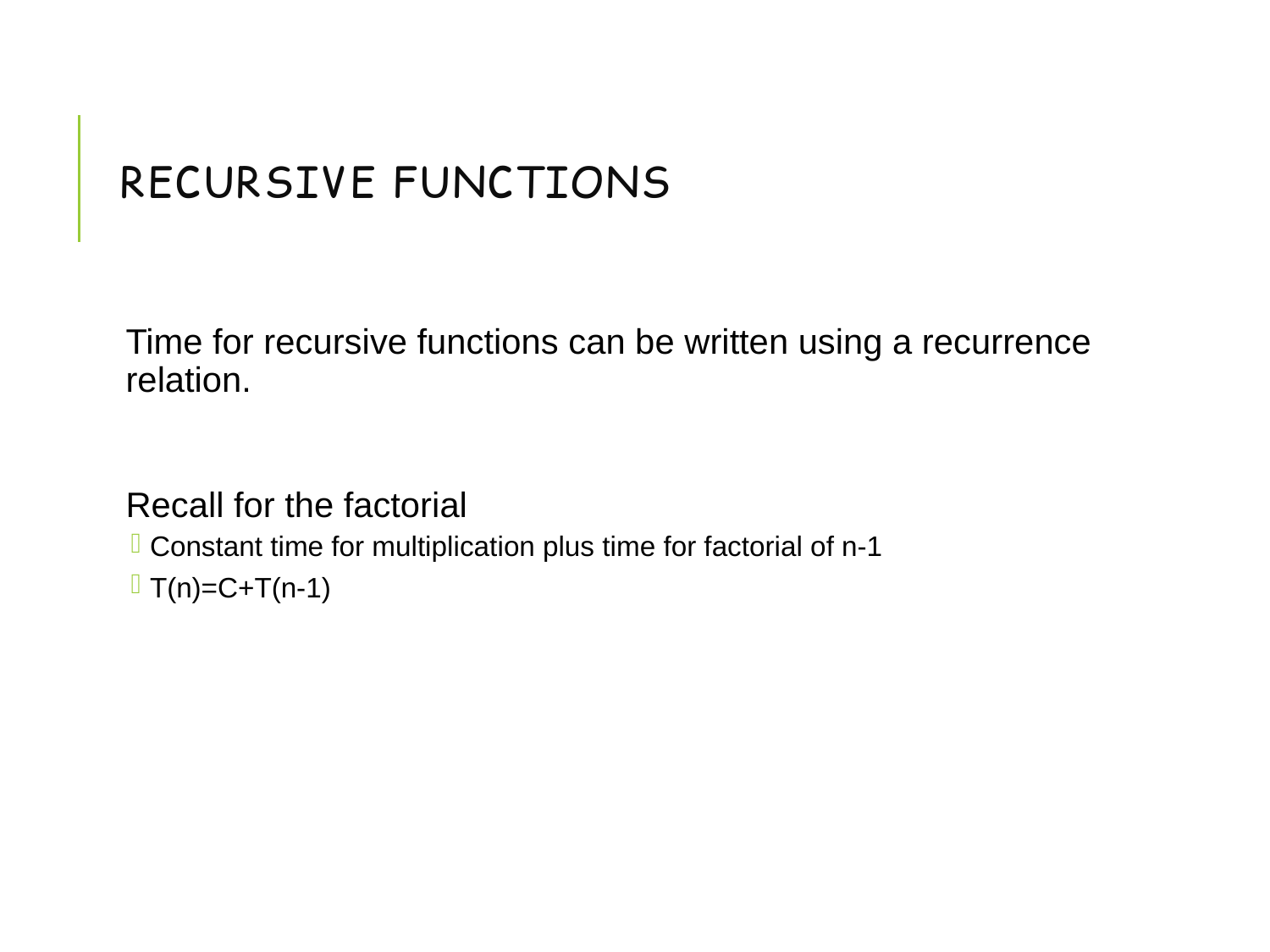

# Recursive Functions
Time for recursive functions can be written using a recurrence relation.

Recall for the factorial
Constant time for multiplication plus time for factorial of n-1
T(n)=C+T(n-1)